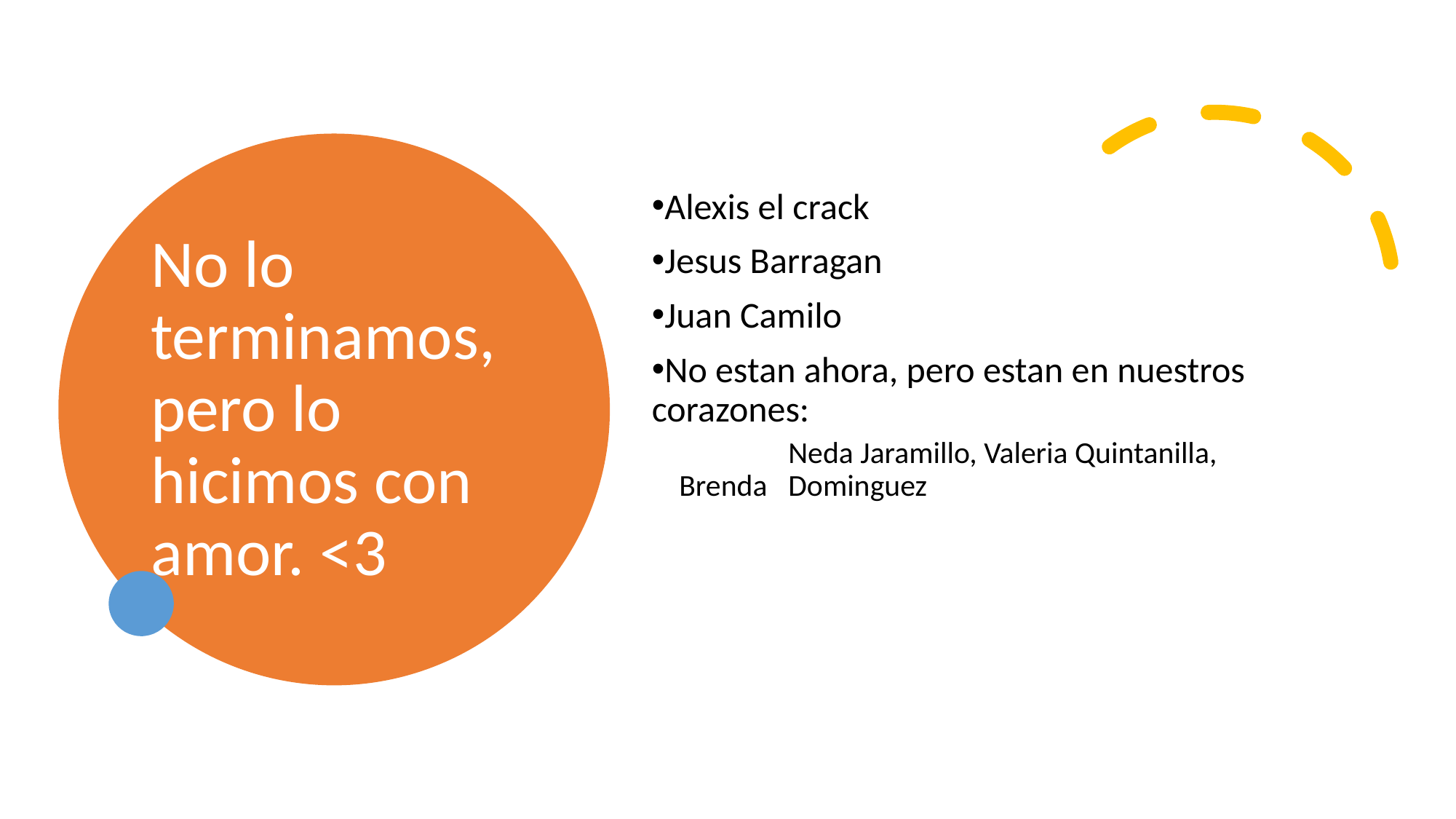

# No lo terminamos, pero lo hicimos con amor. <3
Alexis el crack
Jesus Barragan
Juan Camilo
No estan ahora, pero estan en nuestros corazones:
	Neda Jaramillo, Valeria Quintanilla, Brenda 	Dominguez